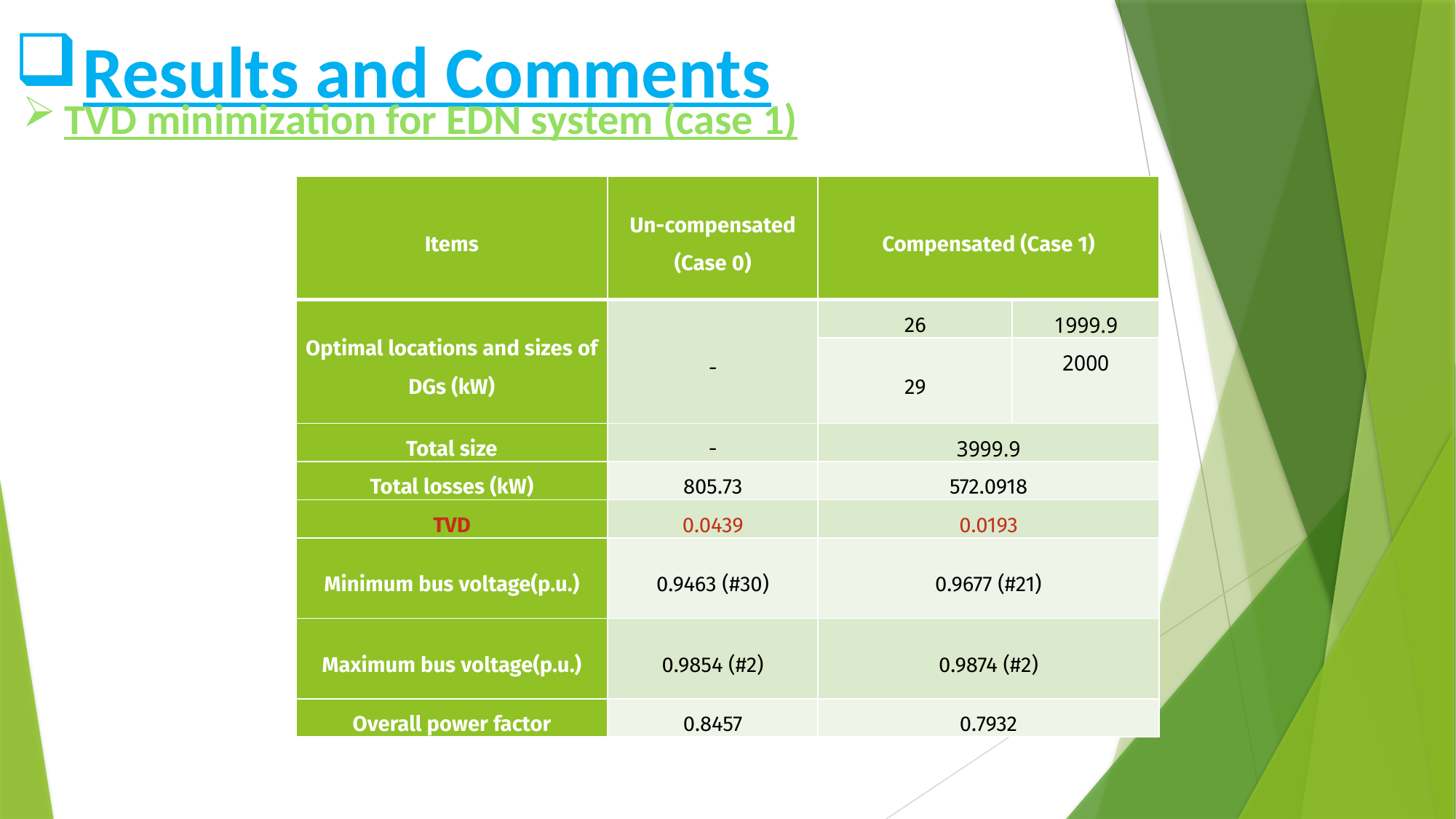

Results and Comments
TVD minimization for EDN system (case 1)
| Items | Un-compensated (Case 0) | Compensated (Case 1) |  |
| --- | --- | --- | --- |
| Optimal locations and sizes of DGs (kW) | - | 26 | 1999.9 |
|  |  | 29 | 2000 |
| Total size | - | 3999.9 |  |
| Total losses (kW) | 805.73 | 572.0918 |  |
| TVD | 0.0439 | 0.0193 |  |
| Minimum bus voltage(p.u.) | 0.9463 (#30) | 0.9677 (#21) |  |
| Maximum bus voltage(p.u.) | 0.9854 (#2) | 0.9874 (#2) |  |
| Overall power factor | 0.8457 | 0.7932 |  |